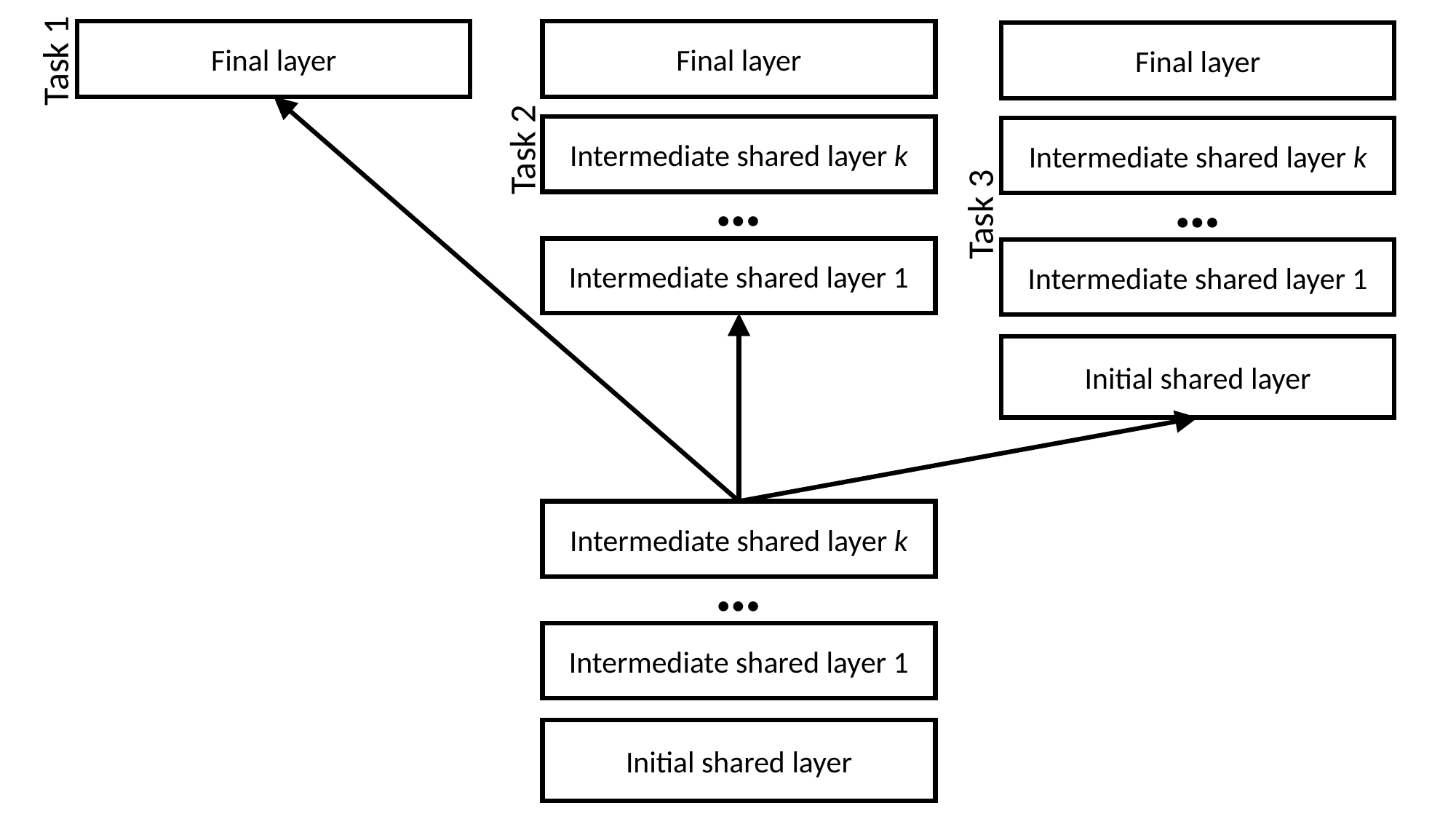

Final layer
Final layer
Final layer
Task 1
Intermediate shared layer k
Intermediate shared layer k
Task 2
…
…
Task 3
Intermediate shared layer 1
Intermediate shared layer 1
Initial shared layer
Intermediate shared layer k
…
Intermediate shared layer 1
Initial shared layer